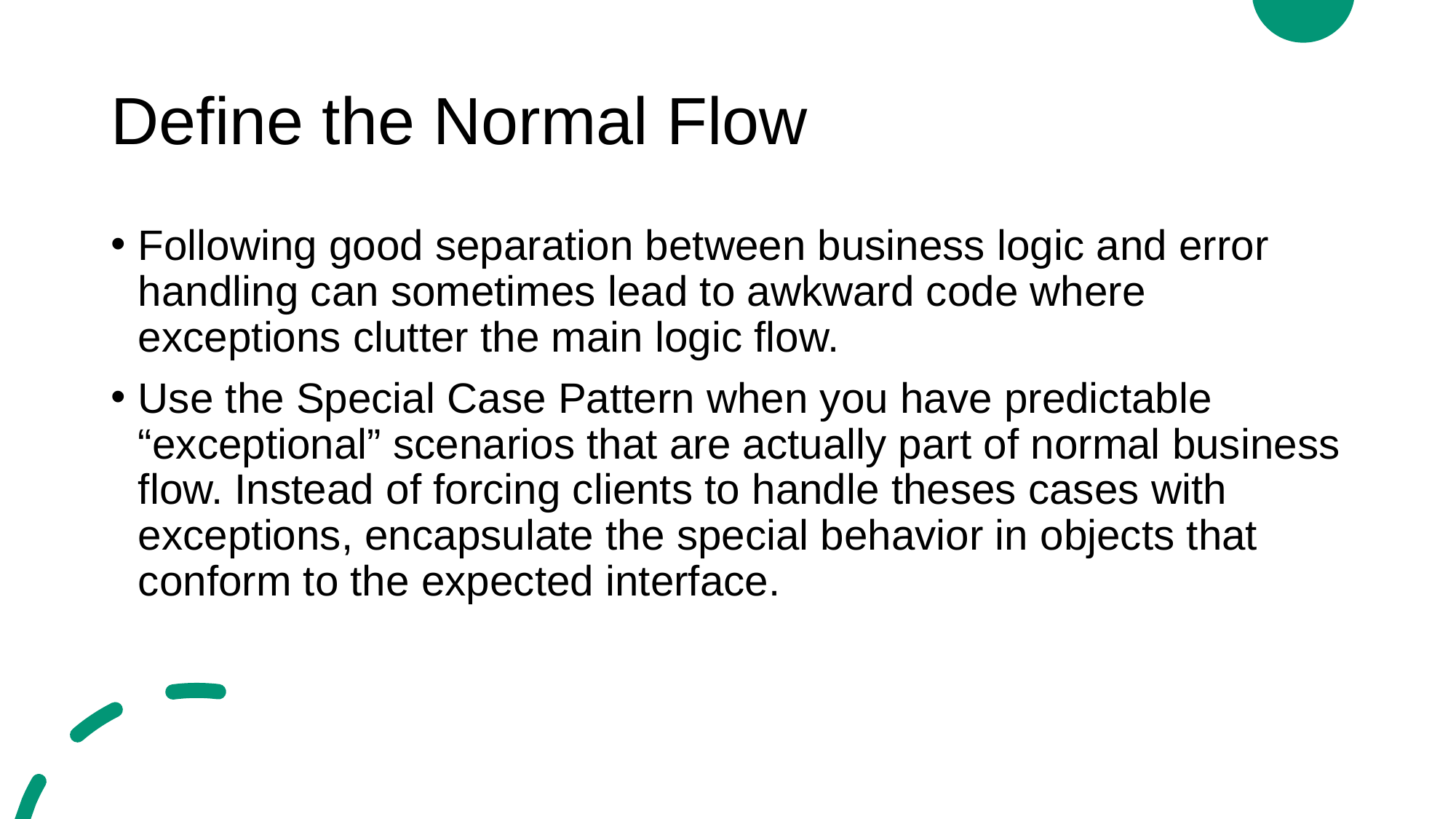

# Define the Normal Flow
Following good separation between business logic and error handling can sometimes lead to awkward code where exceptions clutter the main logic flow.
Use the Special Case Pattern when you have predictable “exceptional” scenarios that are actually part of normal business flow. Instead of forcing clients to handle theses cases with exceptions, encapsulate the special behavior in objects that conform to the expected interface.